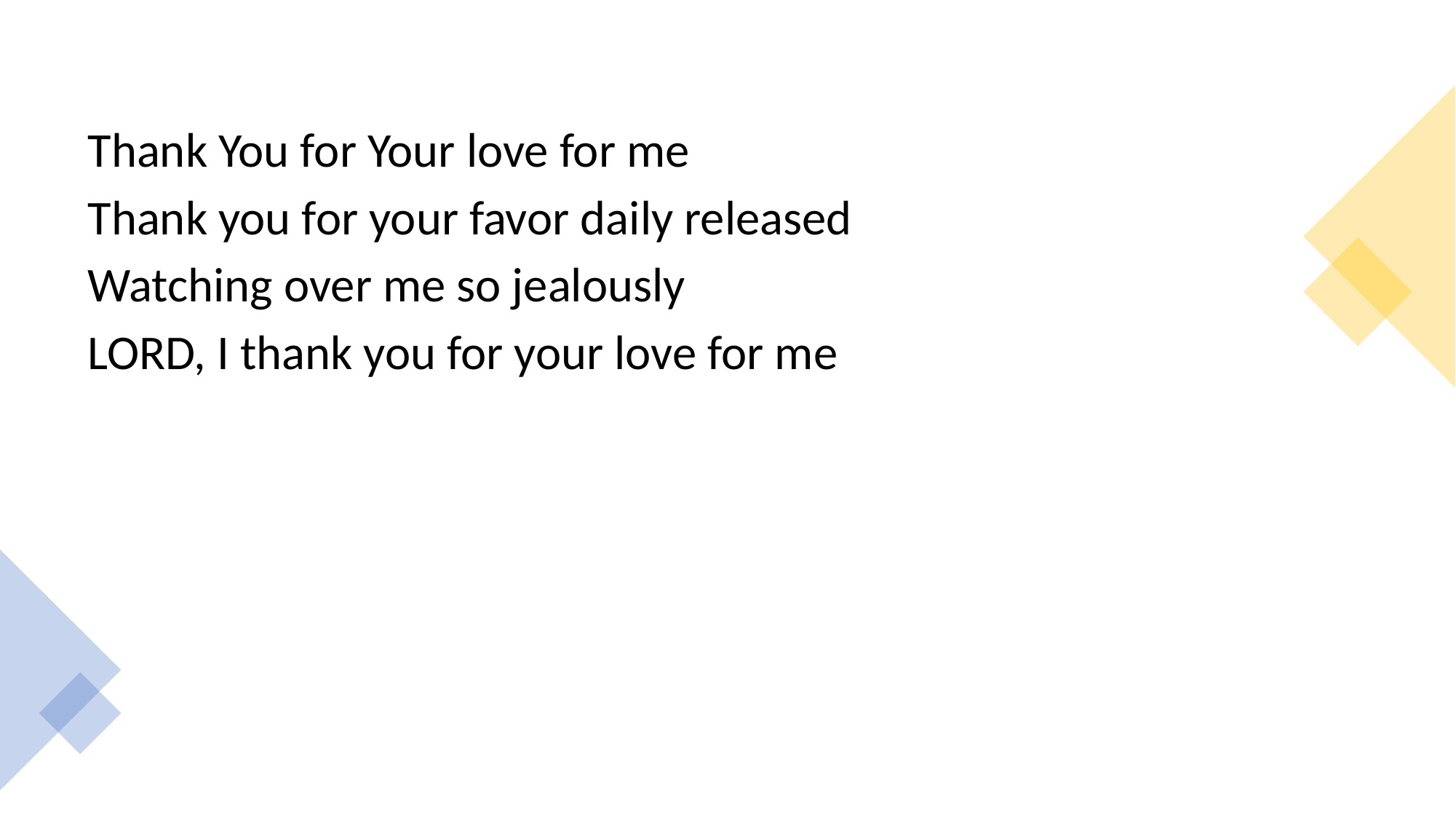

Thank You for Your love for me
Thank you for your favor daily released
Watching over me so jealously
LORD, I thank you for your love for me